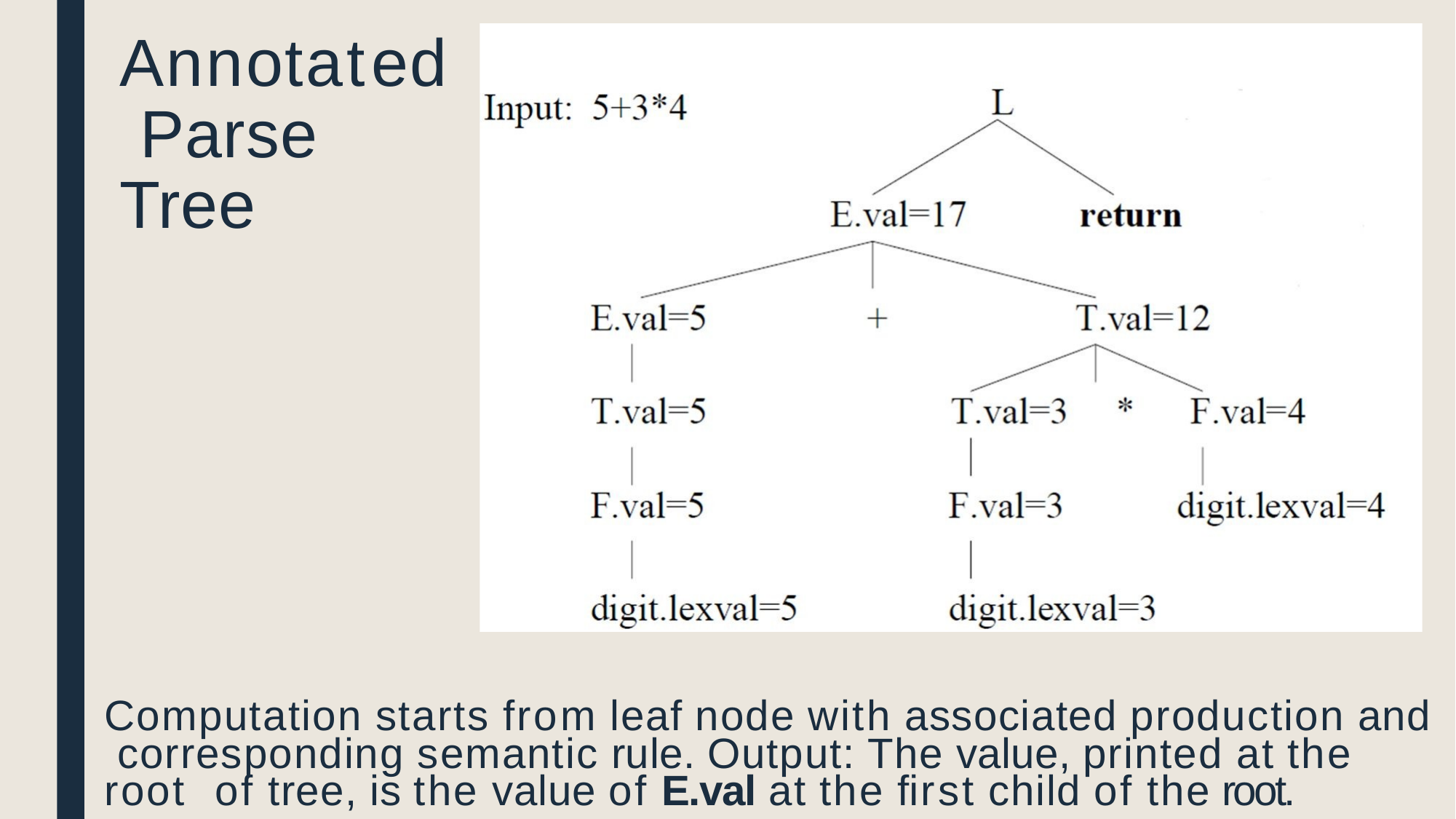

Annotated  Parse  Tree

Computation starts from leaf node with associated production and  corresponding semantic rule. Output: The value, printed at the root  of tree, is the value of E.val at the ﬁrst child of the root.